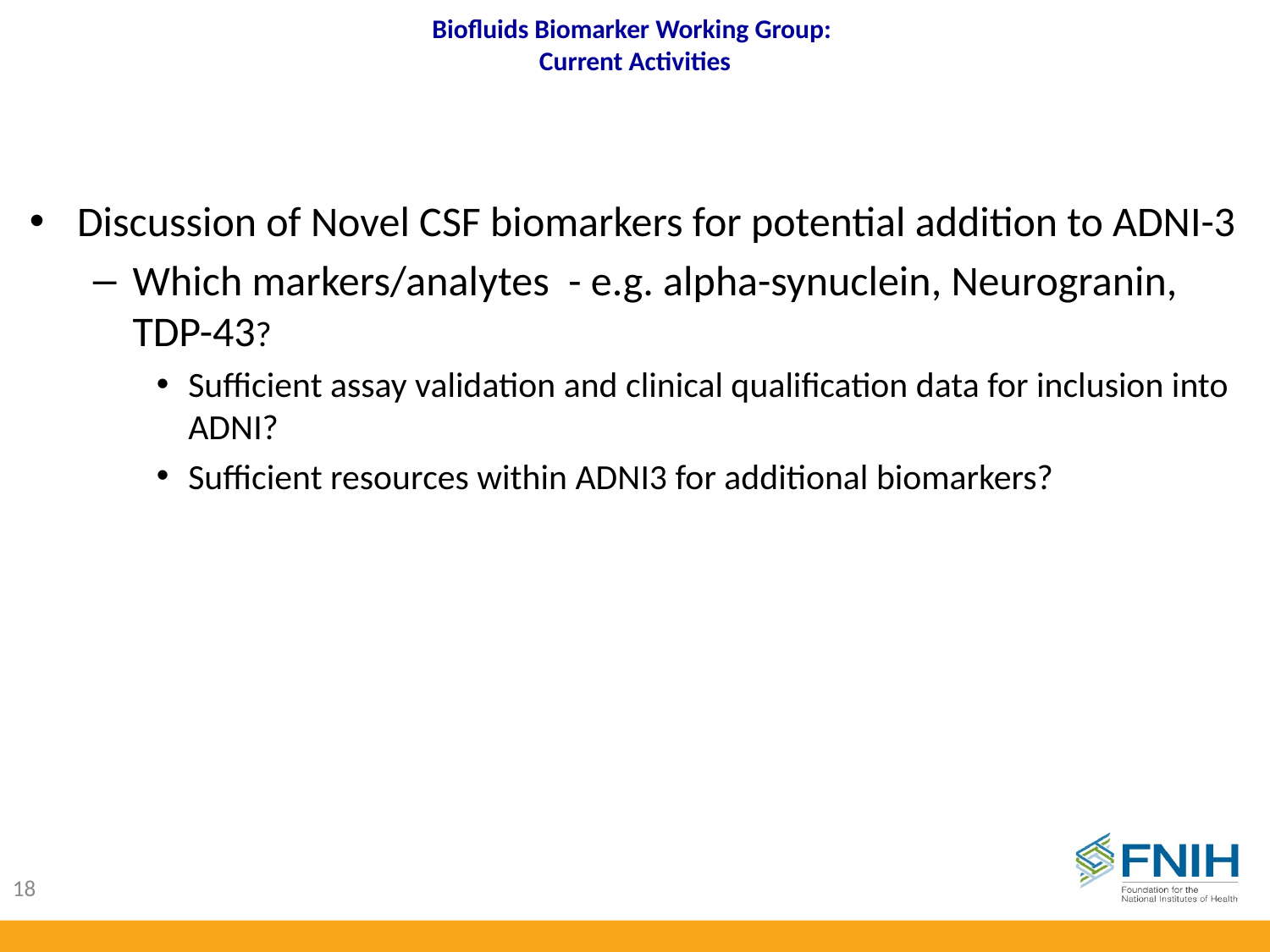

# Biofluids Biomarker Working Group: Current Activities
Discussion of Novel CSF biomarkers for potential addition to ADNI-3
Which markers/analytes  - e.g. alpha-synuclein, Neurogranin, TDP-43?
Sufficient assay validation and clinical qualification data for inclusion into ADNI?
Sufficient resources within ADNI3 for additional biomarkers?

18